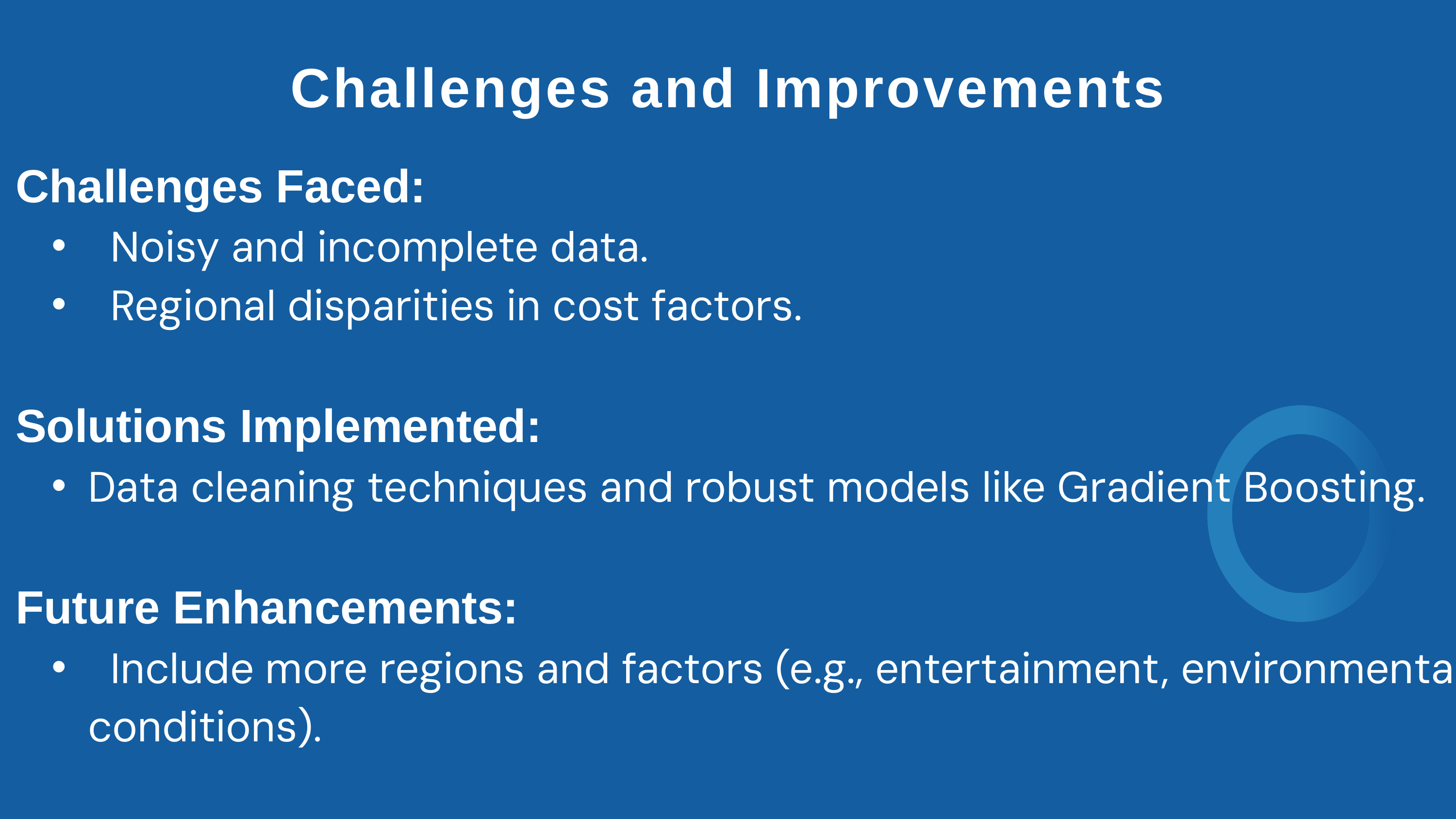

Challenges and Improvements
Challenges Faced:
  Noisy and incomplete data.
  Regional disparities in cost factors.

Solutions Implemented:
Data cleaning techniques and robust models like Gradient Boosting.

Future Enhancements:
  Include more regions and factors (e.g., entertainment, environmental conditions).